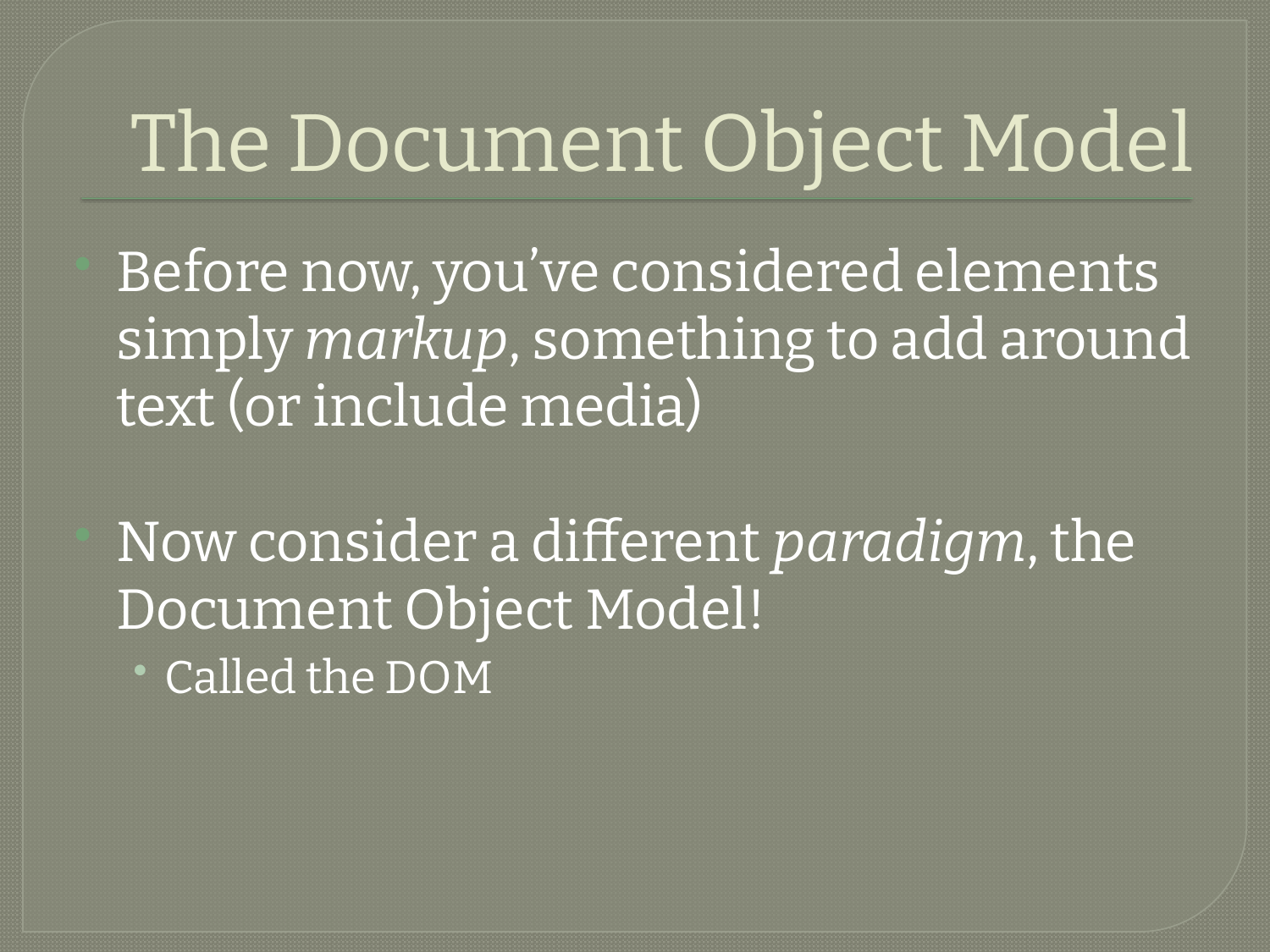

# The Document Object Model
Before now, you’ve considered elements simply markup, something to add around text (or include media)

Now consider a different paradigm, the Document Object Model!
Called the DOM